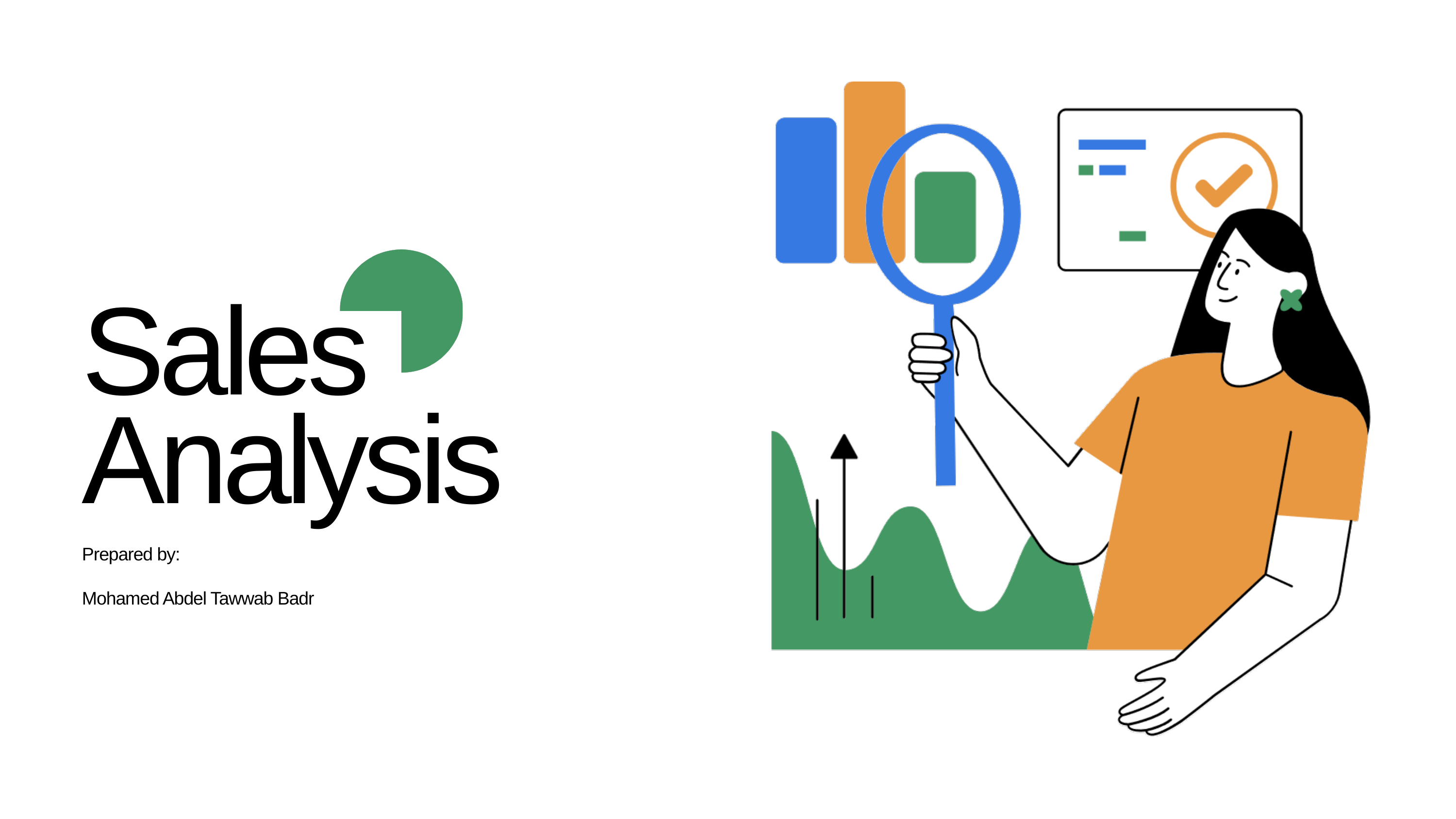

Sales Analysis
Prepared by:

Mohamed Abdel Tawwab Badr